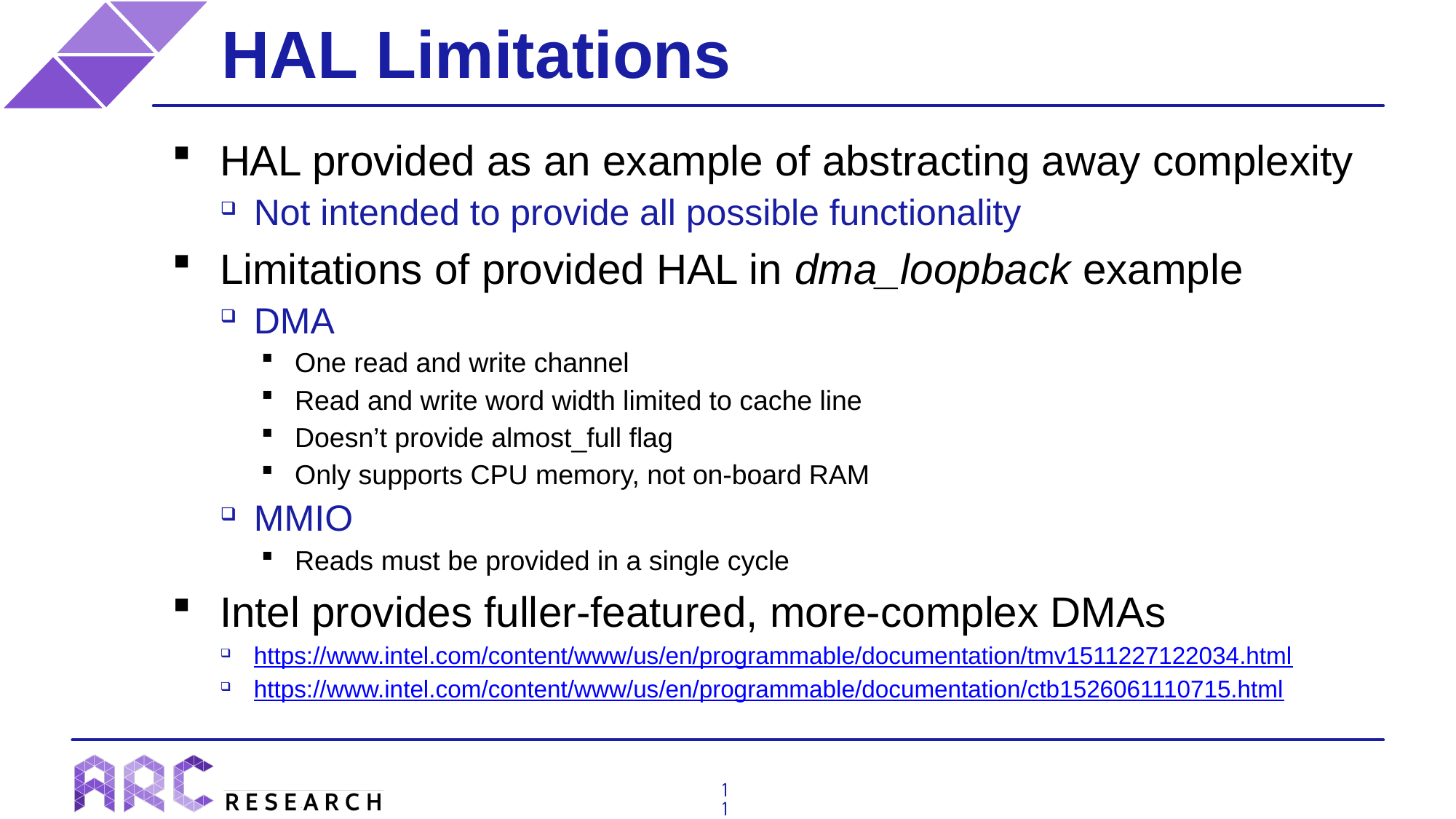

# HAL Limitations
HAL provided as an example of abstracting away complexity
Not intended to provide all possible functionality
Limitations of provided HAL in dma_loopback example
DMA
One read and write channel
Read and write word width limited to cache line
Doesn’t provide almost_full flag
Only supports CPU memory, not on-board RAM
MMIO
Reads must be provided in a single cycle
Intel provides fuller-featured, more-complex DMAs
https://www.intel.com/content/www/us/en/programmable/documentation/tmv1511227122034.html
https://www.intel.com/content/www/us/en/programmable/documentation/ctb1526061110715.html
11